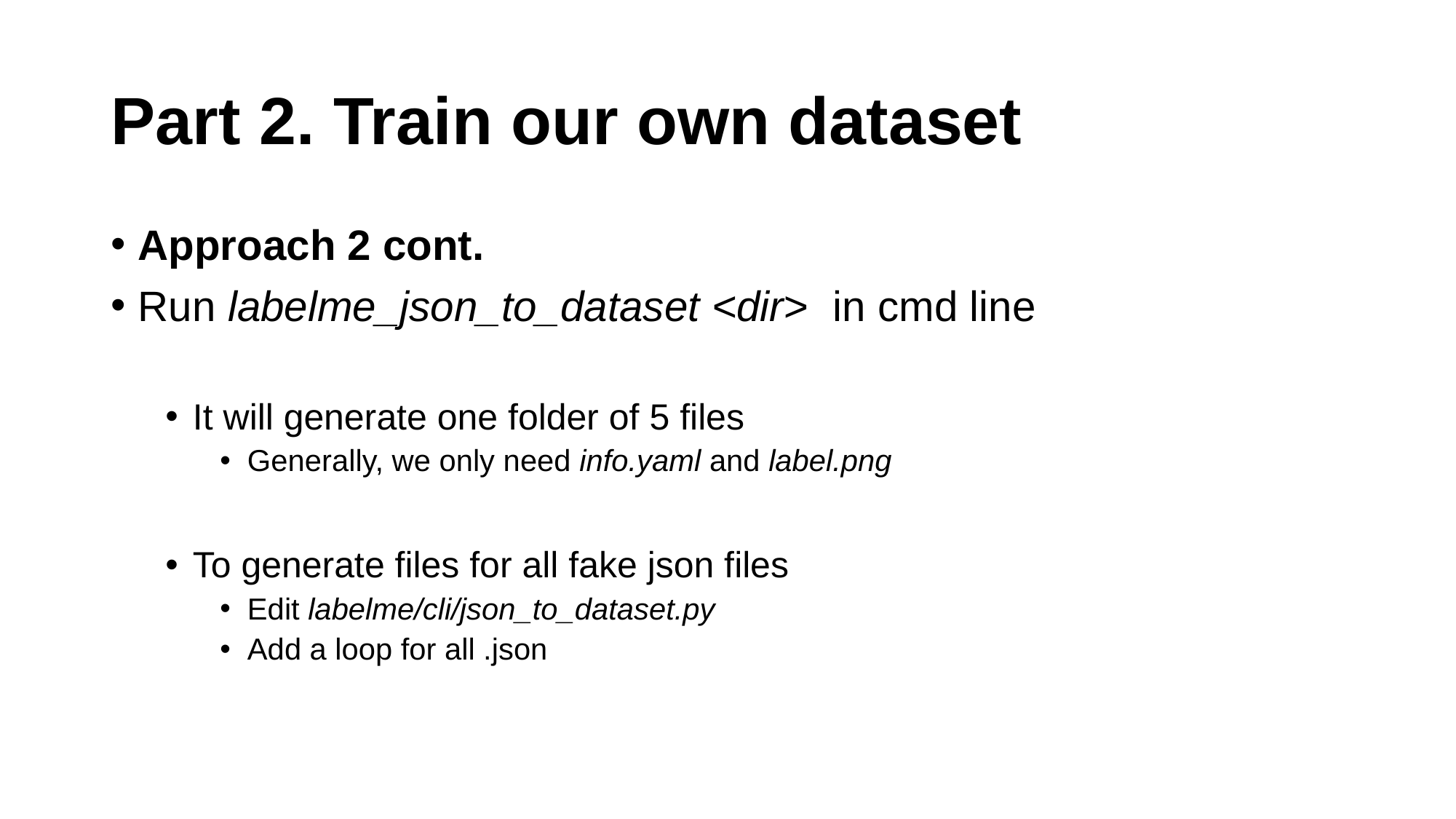

# Part 2. Train our own dataset
Approach 2 cont.
Run labelme_json_to_dataset <dir>  in cmd line

It will generate one folder of 5 files
Generally, we only need info.yaml and label.png

To generate files for all fake json files
Edit labelme/cli/json_to_dataset.py
Add a loop for all .json